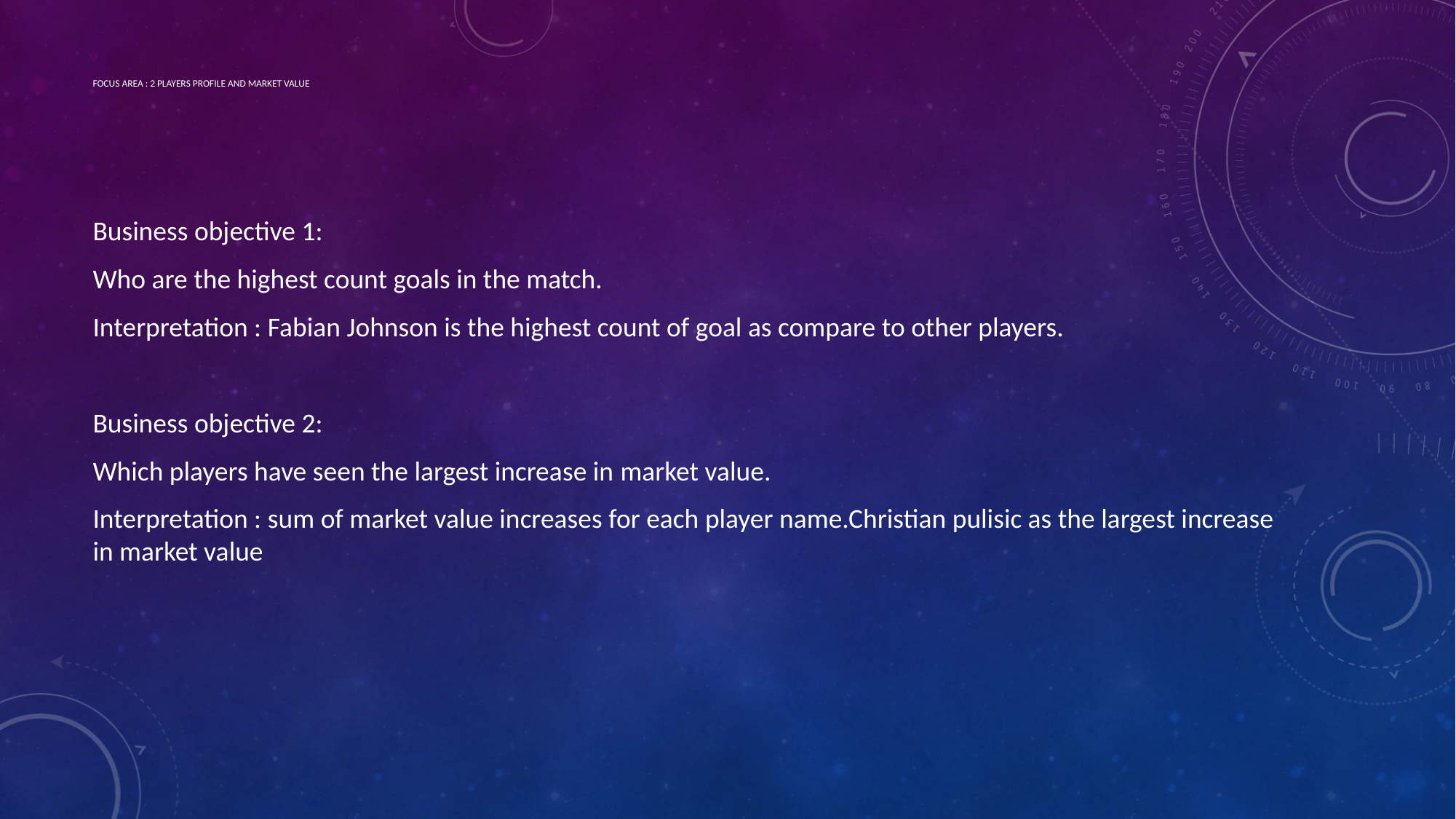

# Focus Area : 2 Players profile and market value

Business objective 1:
Who are the highest count goals in the match.
Interpretation : Fabian Johnson is the highest count of goal as compare to other players.

Business objective 2:
Which players have seen the largest increase in market value.
Interpretation : sum of market value increases for each player name.Christian pulisic as the largest increase in market value